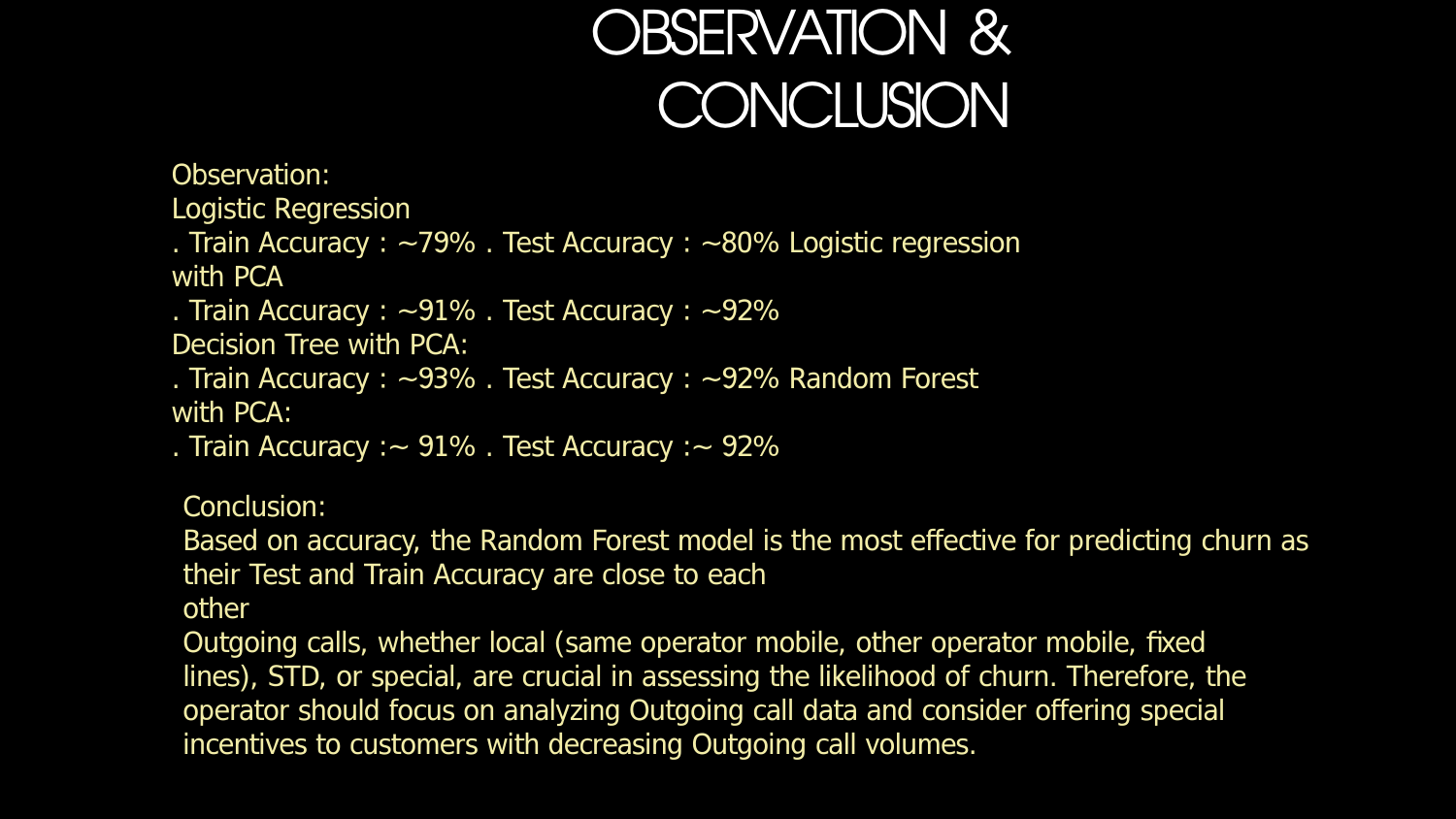

# ObservatiOn & COnclusiOn
Observation:
Logistic Regression
. Train Accuracy : ~79% . Test Accuracy : ~80% Logistic regression with PCA
. Train Accuracy : ~91% . Test Accuracy : ~92%
Decision Tree with PCA:
. Train Accuracy : ~93% . Test Accuracy : ~92% Random Forest with PCA:
. Train Accuracy :~ 91% . Test Accuracy :~ 92%
Conclusion:
Based on accuracy, the Random Forest model is the most effective for predicting churn as their Test and Train Accuracy are close to each
other
Outgoing calls, whether local (same operator mobile, other operator mobile, fixed lines), STD, or special, are crucial in assessing the likelihood of churn. Therefore, the operator should focus on analyzing Outgoing call data and consider offering special incentives to customers with decreasing Outgoing call volumes.